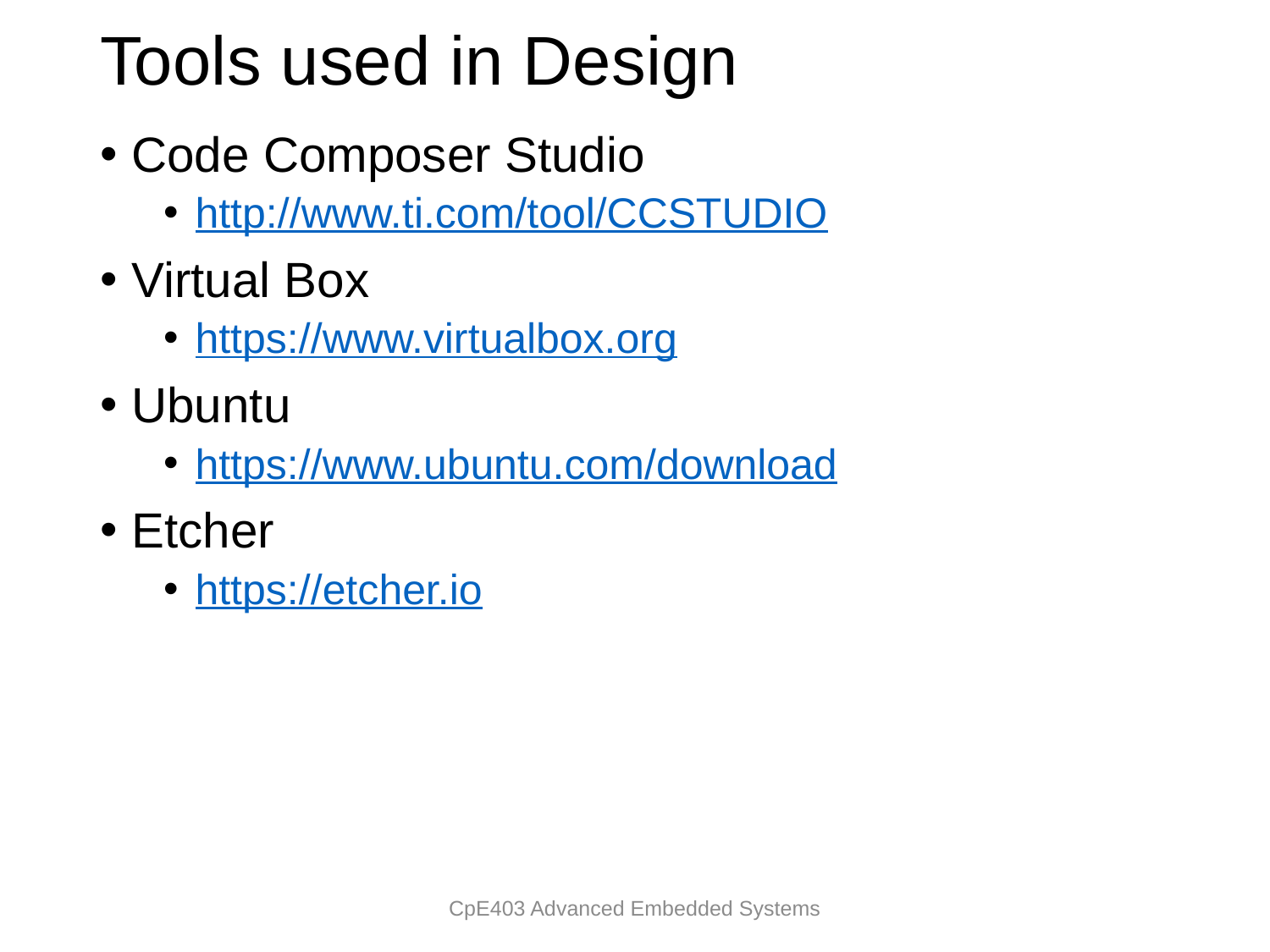

# Tools used in Design
Code Composer Studio
http://www.ti.com/tool/CCSTUDIO
Virtual Box
https://www.virtualbox.org
Ubuntu
https://www.ubuntu.com/download
Etcher
https://etcher.io
CpE403 Advanced Embedded Systems